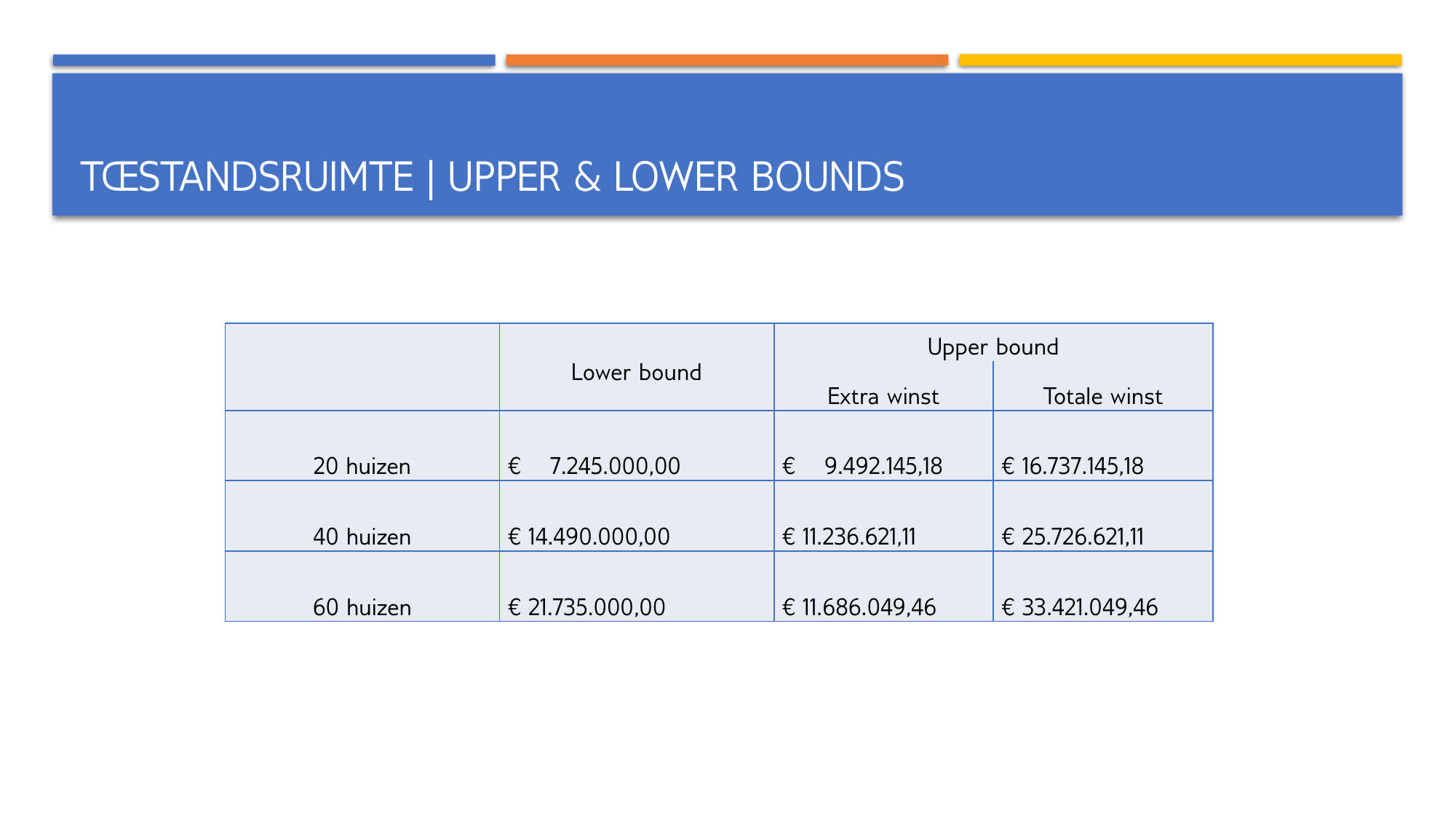

# Toestandsruimte | Upper & lower bounds
|  | Lower bound | Upper bound |  |
| --- | --- | --- | --- |
|  |  | Extra winst | Totale winst |
| 20 huizen | € 7.245.000,00 | € 9.492.145,18 | € 16.737.145,18 |
| 40 huizen | € 14.490.000,00 | € 11.236.621,11 | € 25.726.621,11 |
| 60 huizen | € 21.735.000,00 | € 11.686.049,46 | € 33.421.049,46 |